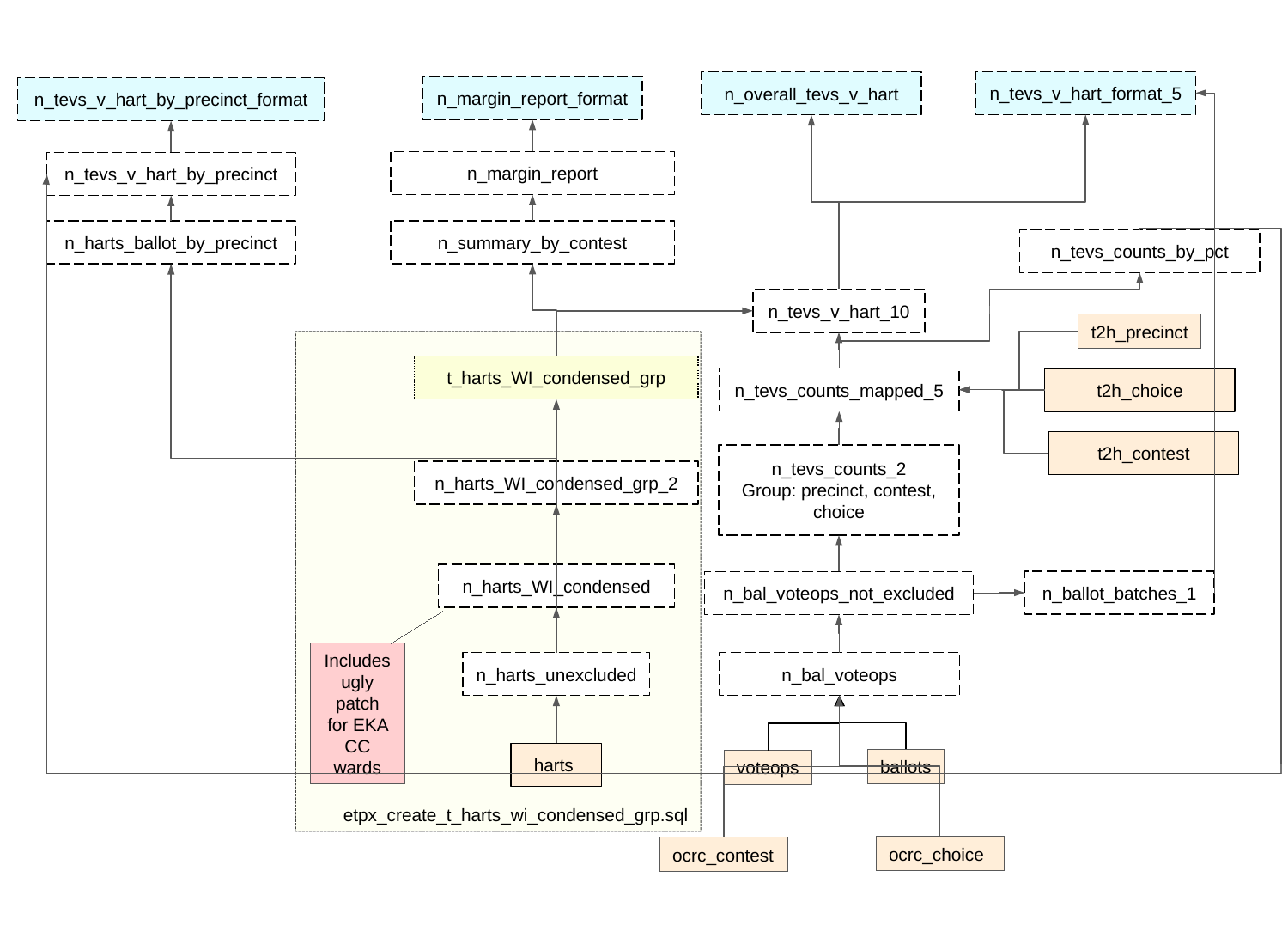

n_tevs_v_hart_format_5
n_overall_tevs_v_hart
n_margin_report_format
n_tevs_v_hart_by_precinct_format
n_margin_report
n_tevs_v_hart_by_precinct
n_summary_by_contest
n_harts_ballot_by_precinct
n_tevs_counts_by_pct
n_tevs_v_hart_10

t2h_precinct
etpx_create_t_harts_wi_condensed_grp.sql
t_harts_WI_condensed_grp
n_tevs_counts_mapped_5
t2h_choice
t2h_contest
n_tevs_counts_2
Group: precinct, contest, choice
n_harts_WI_condensed_grp_2
n_harts_WI_condensed
n_ballot_batches_1
n_bal_voteops_not_excluded
Includes ugly patch for EKA CC wards
n_harts_unexcluded
n_bal_voteops
harts
ballots
voteops

ocrc_choice
ocrc_contest